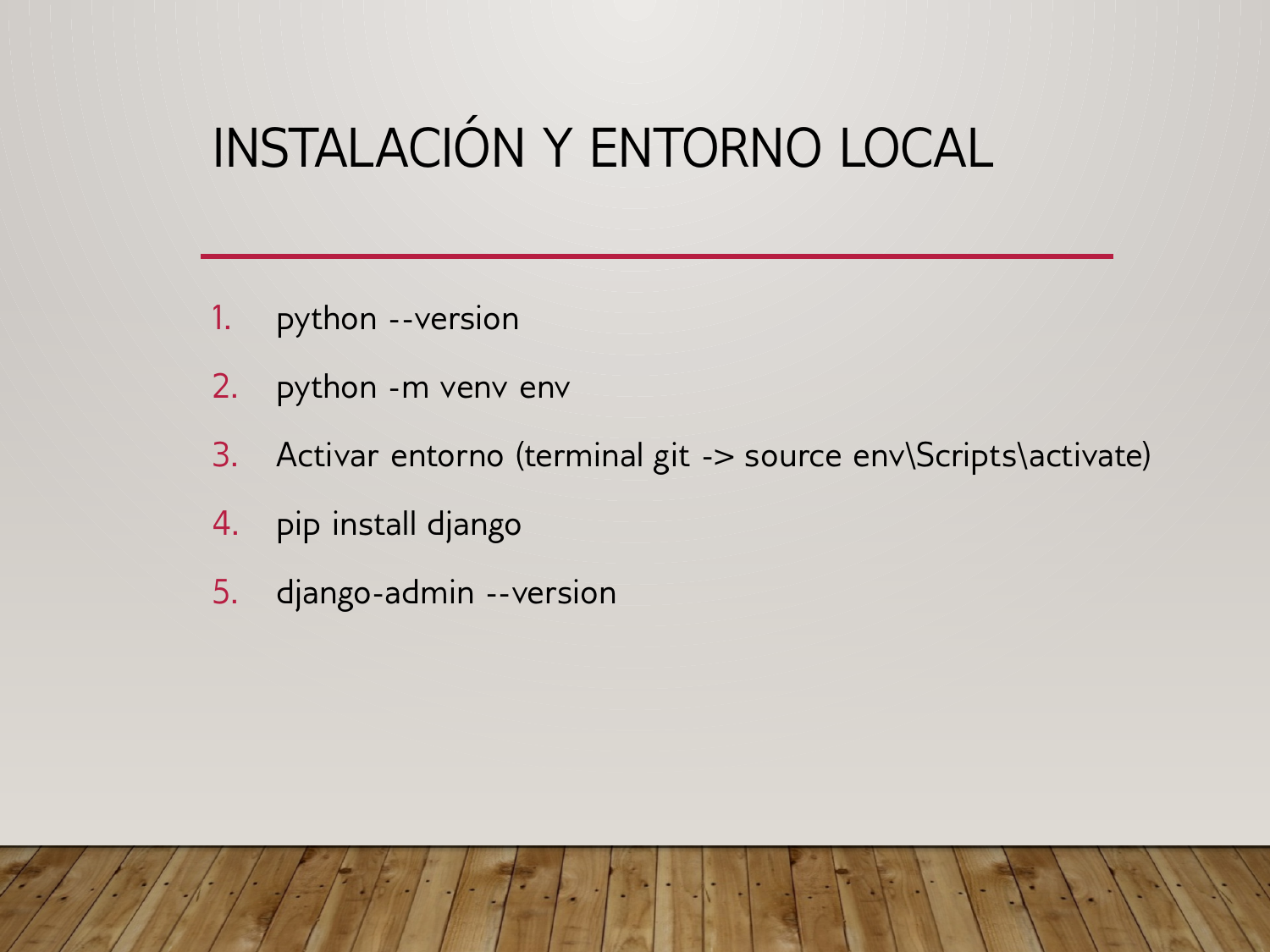

# Instalación y entorno local
python --version
python -m venv env
Activar entorno (terminal git -> source env\Scripts\activate)
pip install django
django-admin --version